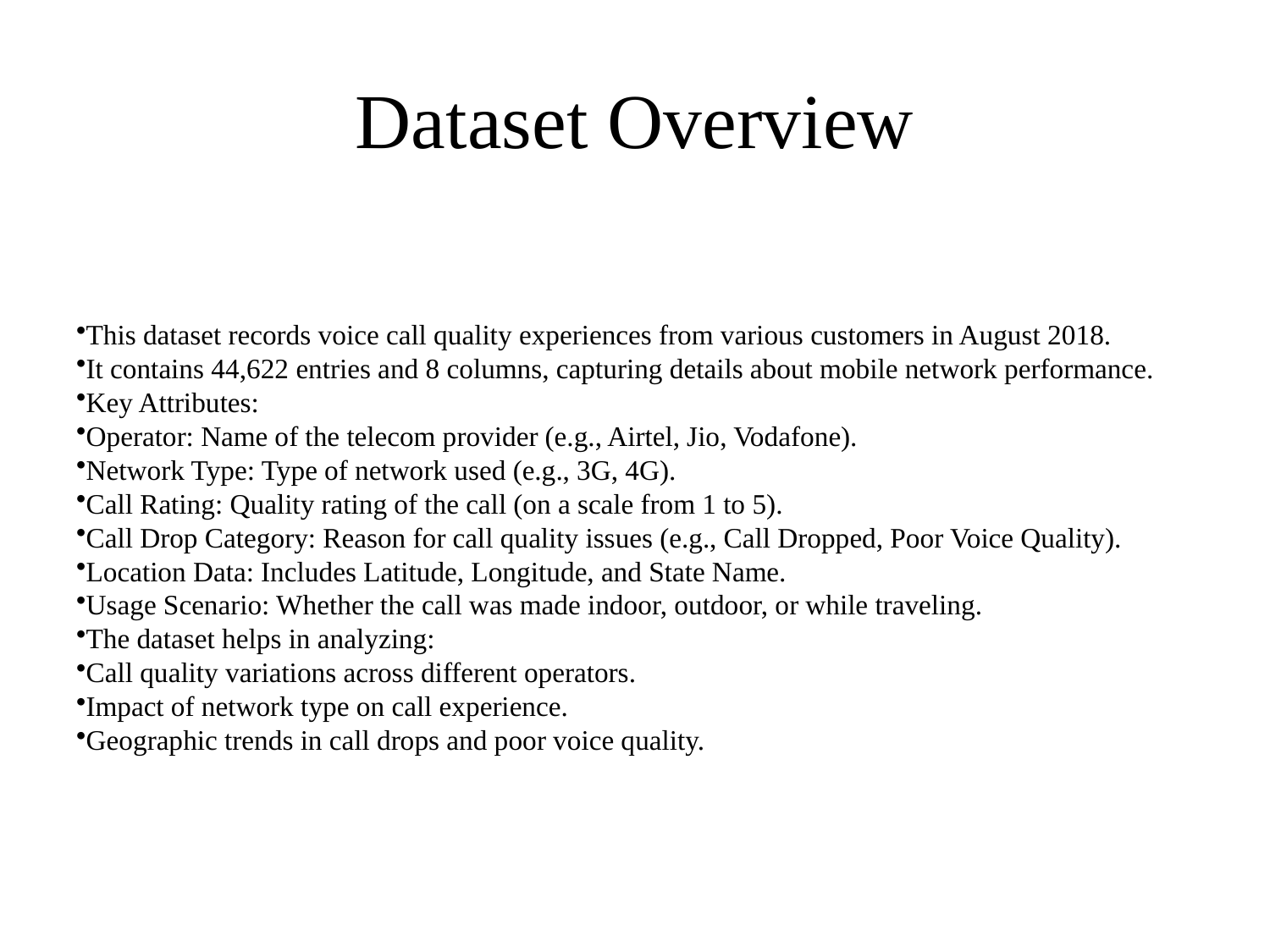

# Dataset Overview

This dataset records voice call quality experiences from various customers in August 2018.
It contains 44,622 entries and 8 columns, capturing details about mobile network performance.
Key Attributes:
Operator: Name of the telecom provider (e.g., Airtel, Jio, Vodafone).
Network Type: Type of network used (e.g., 3G, 4G).
Call Rating: Quality rating of the call (on a scale from 1 to 5).
Call Drop Category: Reason for call quality issues (e.g., Call Dropped, Poor Voice Quality).
Location Data: Includes Latitude, Longitude, and State Name.
Usage Scenario: Whether the call was made indoor, outdoor, or while traveling.
The dataset helps in analyzing:
Call quality variations across different operators.
Impact of network type on call experience.
Geographic trends in call drops and poor voice quality.